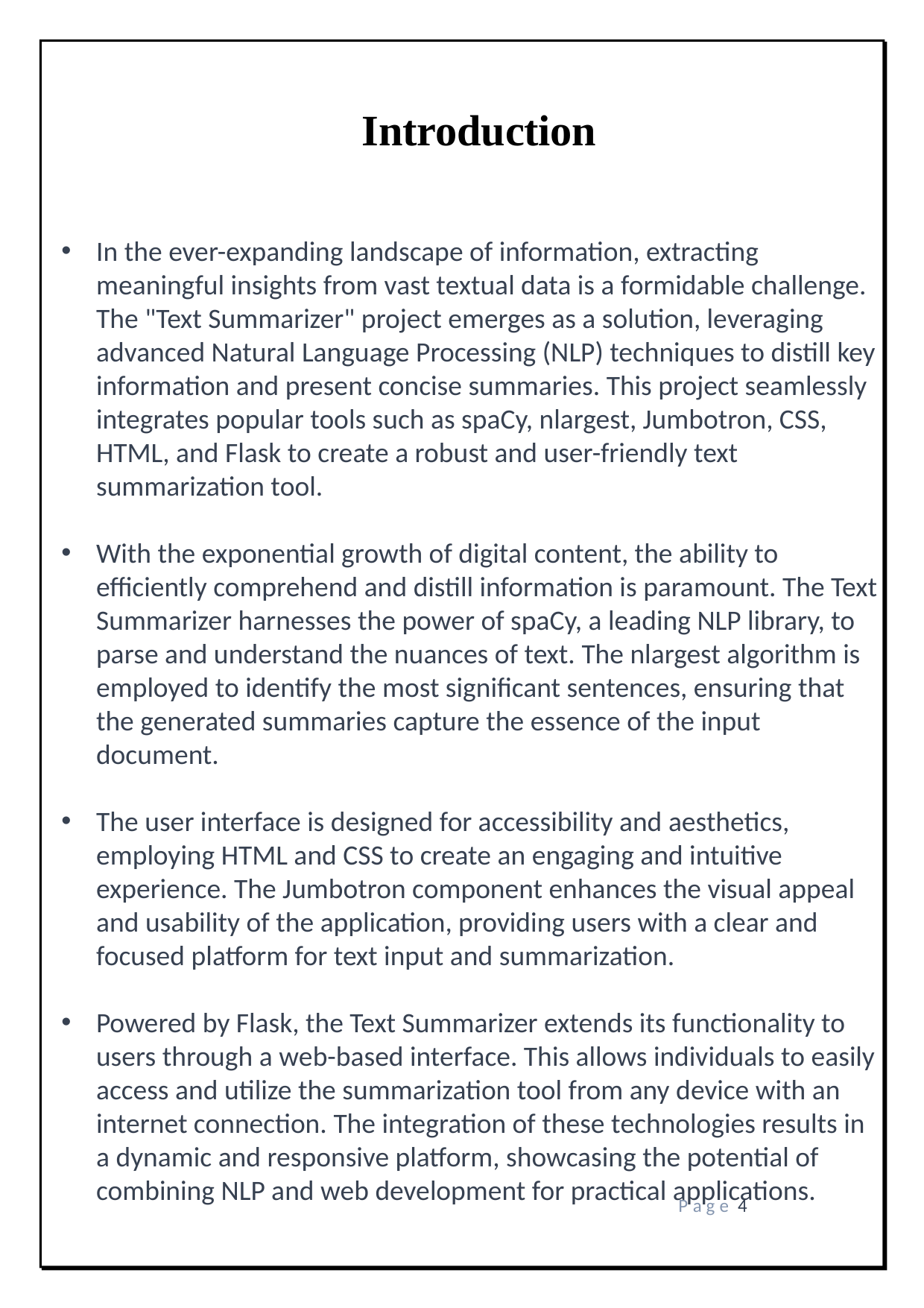

Introduction

In the ever-expanding landscape of information, extracting meaningful insights from vast textual data is a formidable challenge. The "Text Summarizer" project emerges as a solution, leveraging advanced Natural Language Processing (NLP) techniques to distill key information and present concise summaries. This project seamlessly integrates popular tools such as spaCy, nlargest, Jumbotron, CSS, HTML, and Flask to create a robust and user-friendly text summarization tool.

With the exponential growth of digital content, the ability to efficiently comprehend and distill information is paramount. The Text Summarizer harnesses the power of spaCy, a leading NLP library, to parse and understand the nuances of text. The nlargest algorithm is employed to identify the most significant sentences, ensuring that the generated summaries capture the essence of the input document.

The user interface is designed for accessibility and aesthetics, employing HTML and CSS to create an engaging and intuitive experience. The Jumbotron component enhances the visual appeal and usability of the application, providing users with a clear and focused platform for text input and summarization.

Powered by Flask, the Text Summarizer extends its functionality to users through a web-based interface. This allows individuals to easily access and utilize the summarization tool from any device with an internet connection. The integration of these technologies results in a dynamic and responsive platform, showcasing the potential of combining NLP and web development for practical applications.

P a g e 4